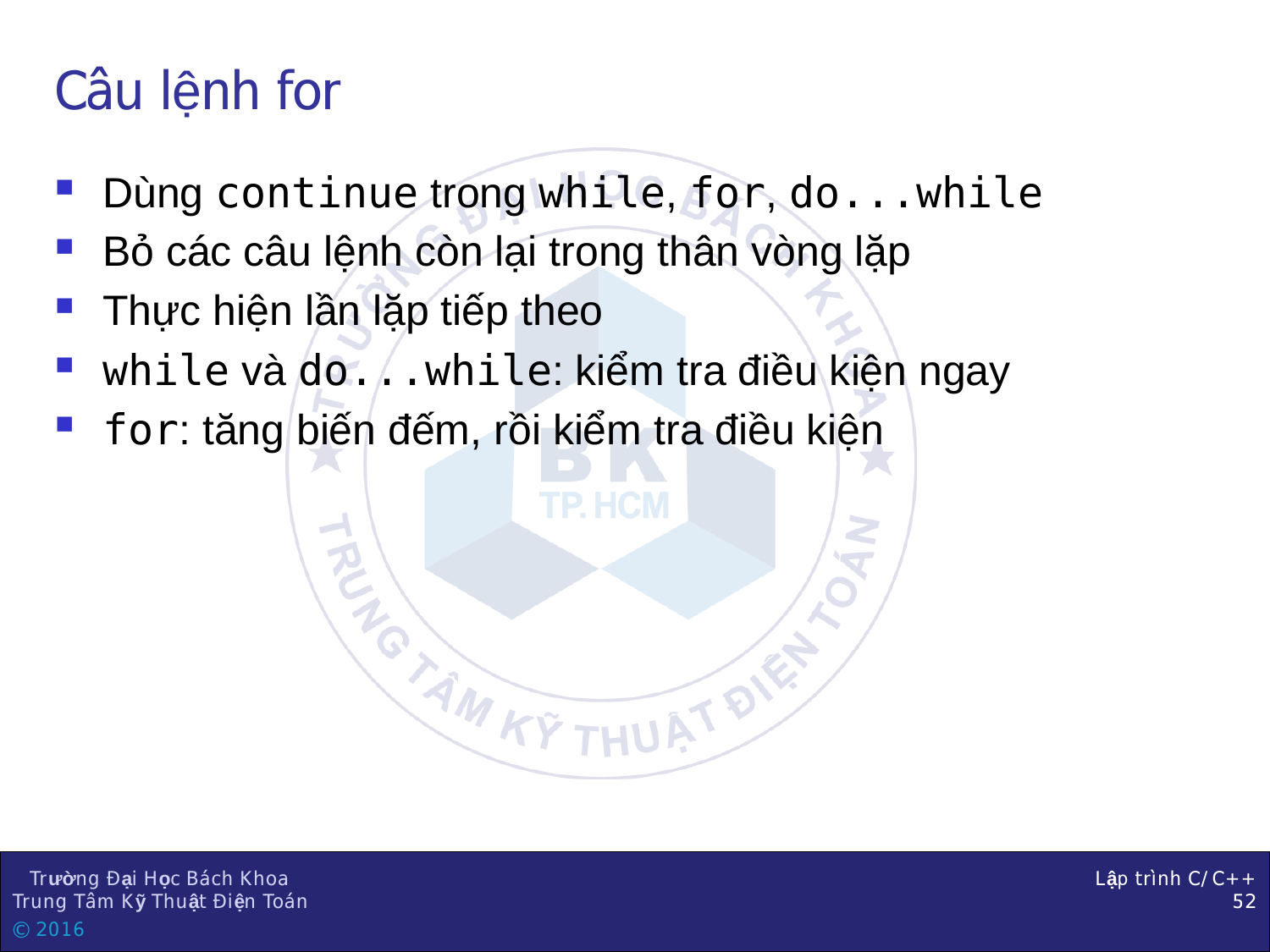

# Câu lệnh for
Dùng continue trong while, for, do...while
Bỏ các câu lệnh còn lại trong thân vòng lặp
Thực hiện lần lặp tiếp theo
while và do...while: kiểm tra điều kiện ngay
for: tăng biến đếm, rồi kiểm tra điều kiện